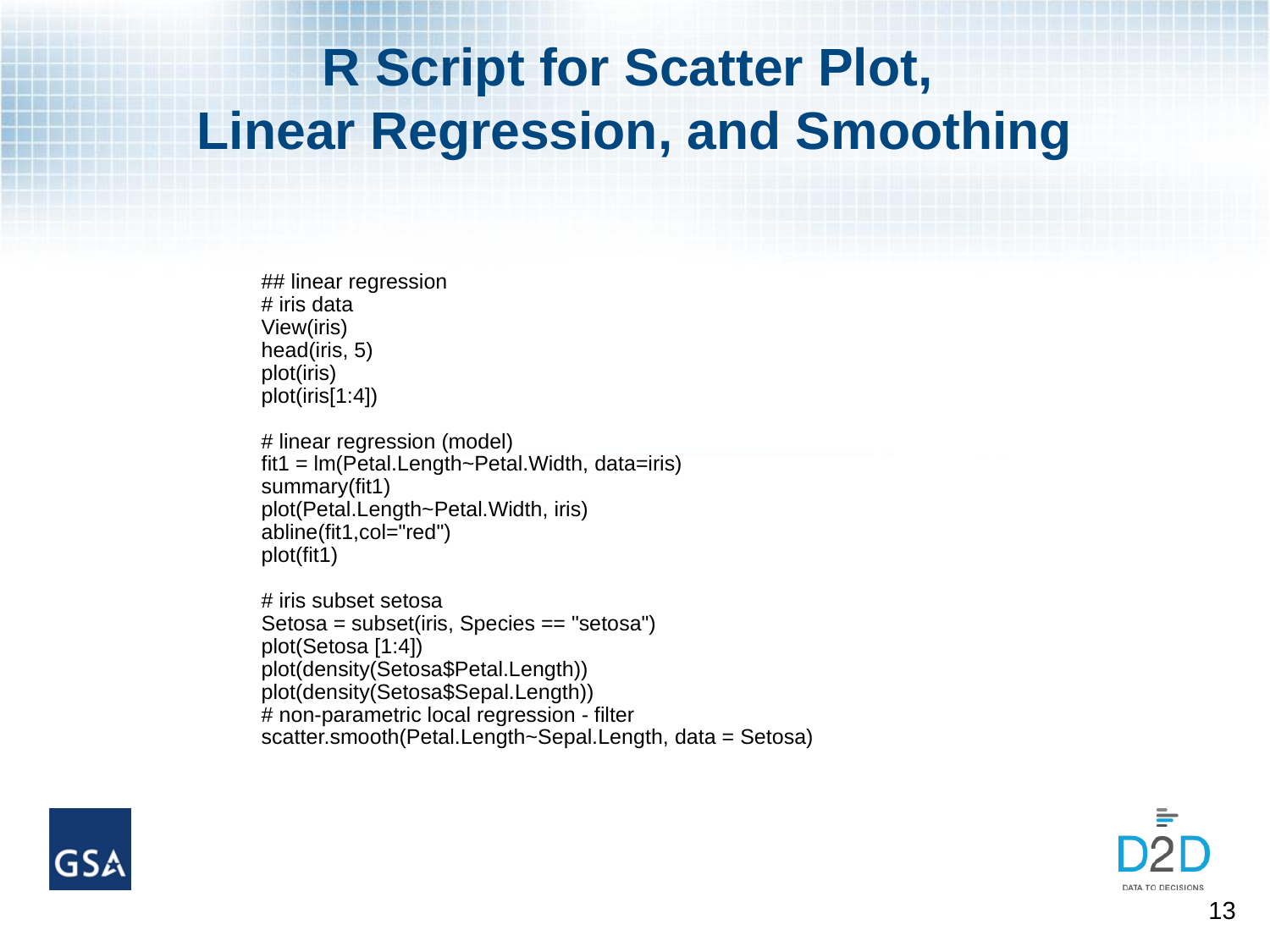

# R Script for Scatter Plot, Linear Regression, and Smoothing
## linear regression
# iris data
View(iris)
head(iris, 5)
plot(iris)
plot(iris[1:4])

# linear regression (model)
fit1 = lm(Petal.Length~Petal.Width, data=iris)
summary(fit1)
plot(Petal.Length~Petal.Width, iris)
abline(fit1,col="red")
plot(fit1)

# iris subset setosa
Setosa = subset(iris, Species == "setosa")
plot(Setosa [1:4])
plot(density(Setosa$Petal.Length))
plot(density(Setosa$Sepal.Length))
# non-parametric local regression - filter
scatter.smooth(Petal.Length~Sepal.Length, data = Setosa)

13